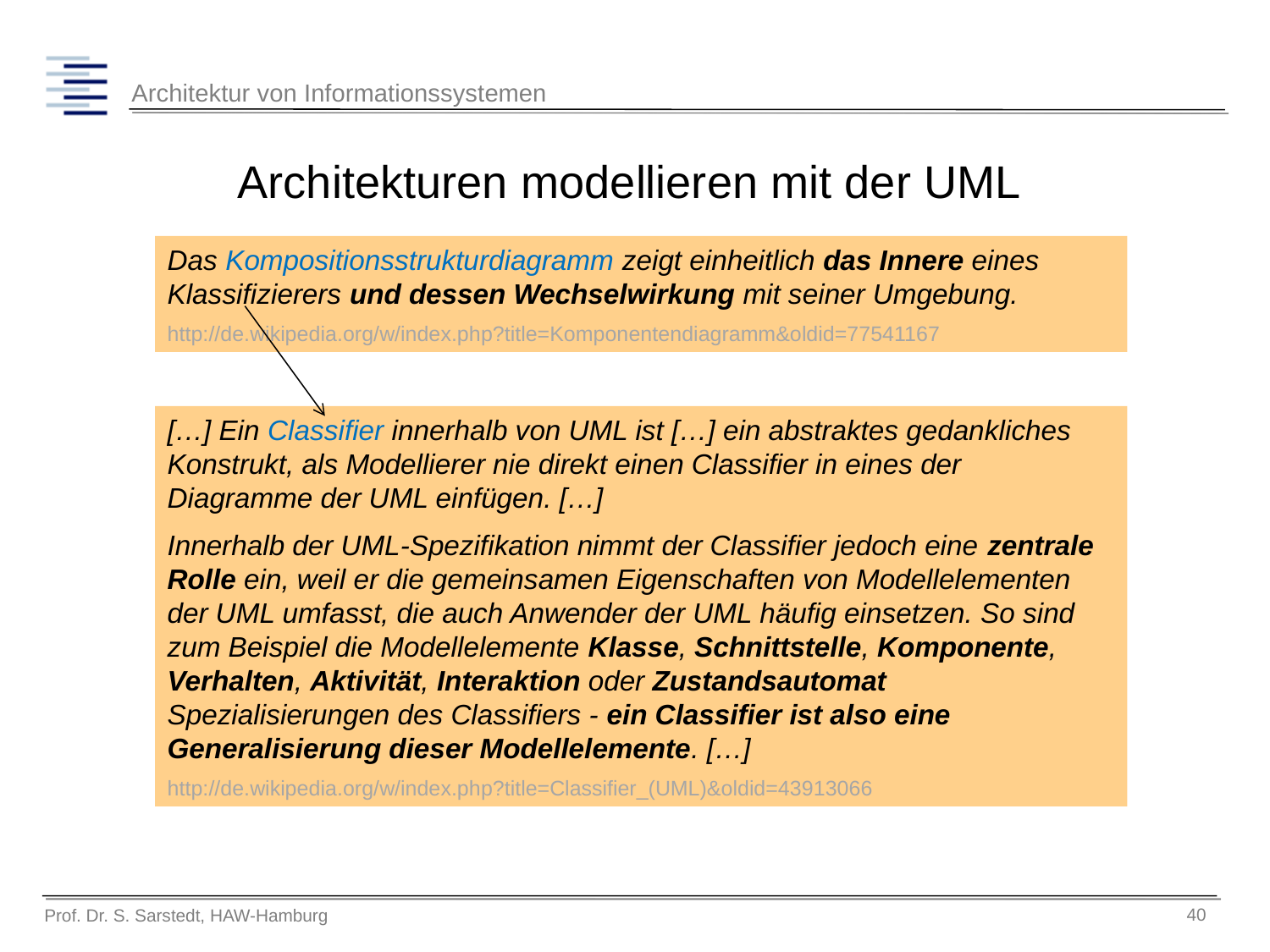

# Architekturen modellieren mit der UML
Das Kompositionsstrukturdiagramm zeigt einheitlich das Innere eines Klassifizierers und dessen Wechselwirkung mit seiner Umgebung.
http://de.wikipedia.org/w/index.php?title=Komponentendiagramm&oldid=77541167
[…] Ein Classifier innerhalb von UML ist […] ein abstraktes gedankliches Konstrukt, als Modellierer nie direkt einen Classifier in eines der Diagramme der UML einfügen. […]
Innerhalb der UML-Spezifikation nimmt der Classifier jedoch eine zentrale Rolle ein, weil er die gemeinsamen Eigenschaften von Modellelementen der UML umfasst, die auch Anwender der UML häufig einsetzen. So sind zum Beispiel die Modellelemente Klasse, Schnittstelle, Komponente, Verhalten, Aktivität, Interaktion oder Zustandsautomat Spezialisierungen des Classifiers - ein Classifier ist also eine Generalisierung dieser Modellelemente. […]
http://de.wikipedia.org/w/index.php?title=Classifier_(UML)&oldid=43913066